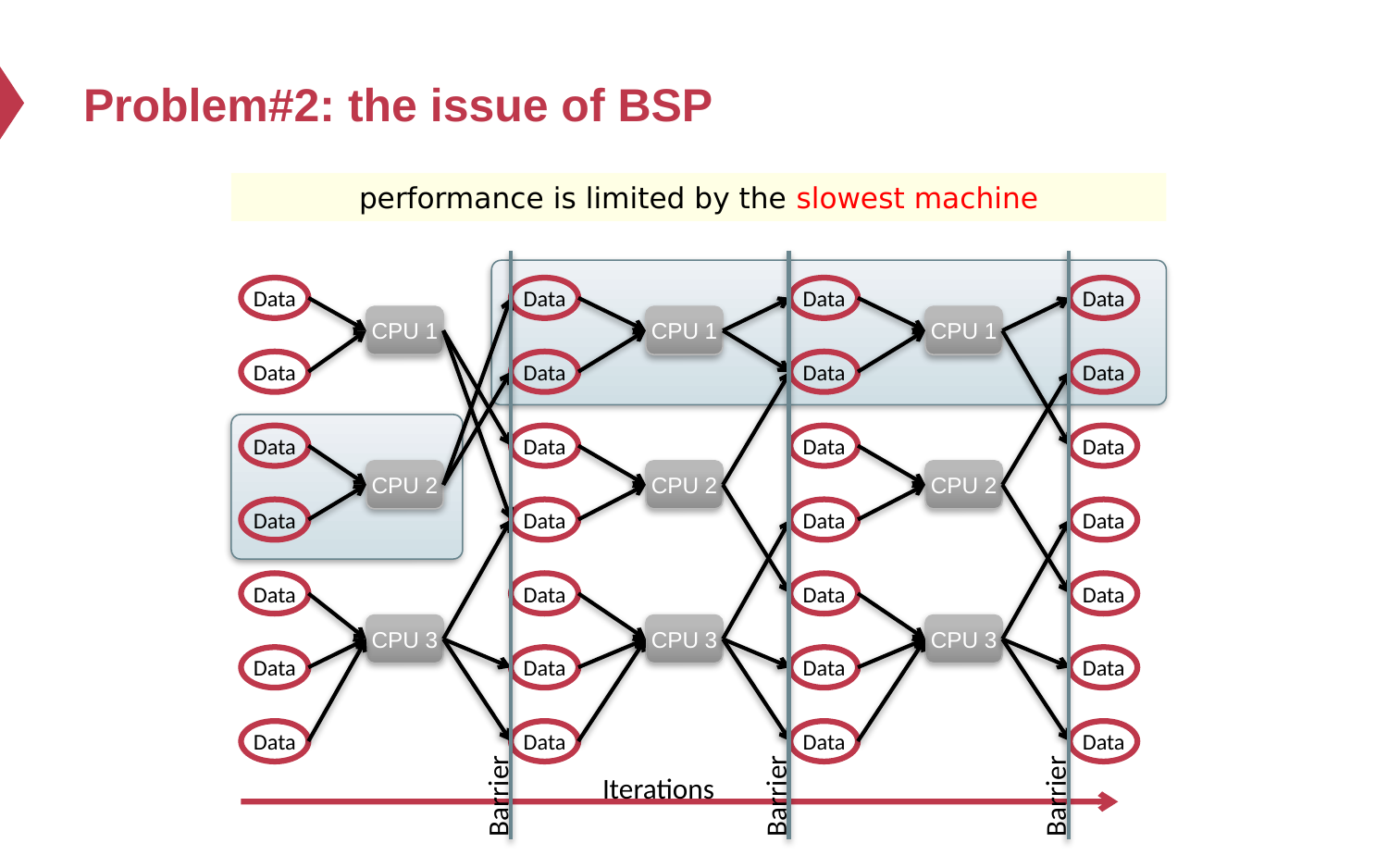

# Problem#2: the issue of BSP
performance is limited by the slowest machine
Barrier
Barrier
Barrier
Data
Data
Data
Data
Data
Data
Data

Data
Data
Data
Data
Data
Data
Data
Data
Data
Data
Data
Data
Data
Data
Data
CPU 1
CPU 1
CPU 1
CPU 2
Data
CPU 2
CPU 2
Data
Data
CPU 3
CPU 3
CPU 3
Data
Data
Data
Iterations
75